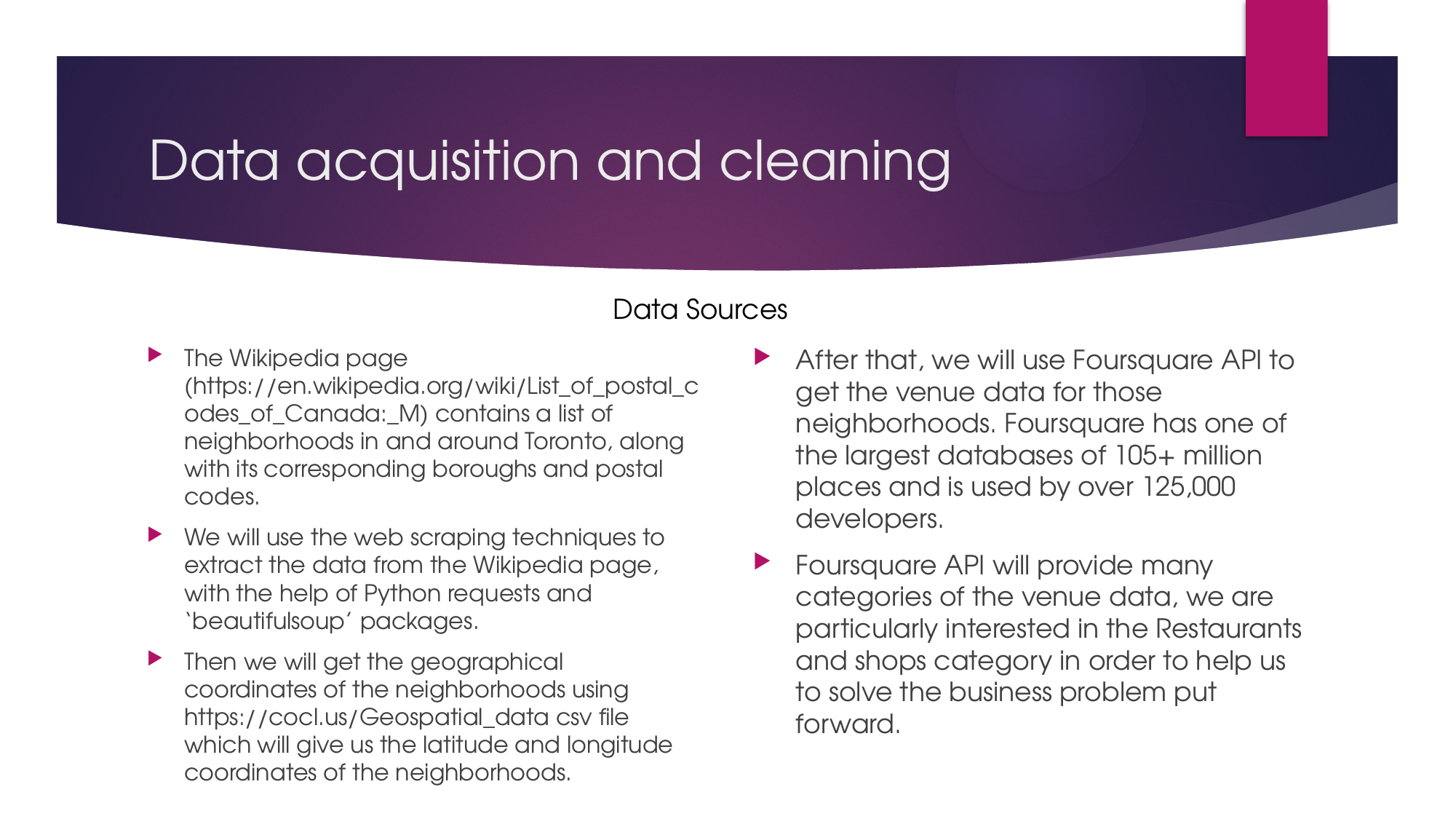

# Data acquisition and cleaning
         Data Sources
The Wikipedia page (https://en.wikipedia.org/wiki/List_of_postal_codes_of_Canada:_M) contains a list of neighborhoods in and around Toronto, along with its corresponding boroughs and postal codes.
We will use the web scraping techniques to extract the data from the Wikipedia page, with the help of Python requests and ‘beautifulsoup’ packages.
Then we will get the geographical coordinates of the neighborhoods using https://cocl.us/Geospatial_data csv file which will give us the latitude and longitude coordinates of the neighborhoods.
After that, we will use Foursquare API to get the venue data for those neighborhoods. Foursquare has one of the largest databases of 105+ million places and is used by over 125,000 developers.
Foursquare API will provide many categories of the venue data, we are particularly interested in the Restaurants and shops category in order to help us to solve the business problem put forward.